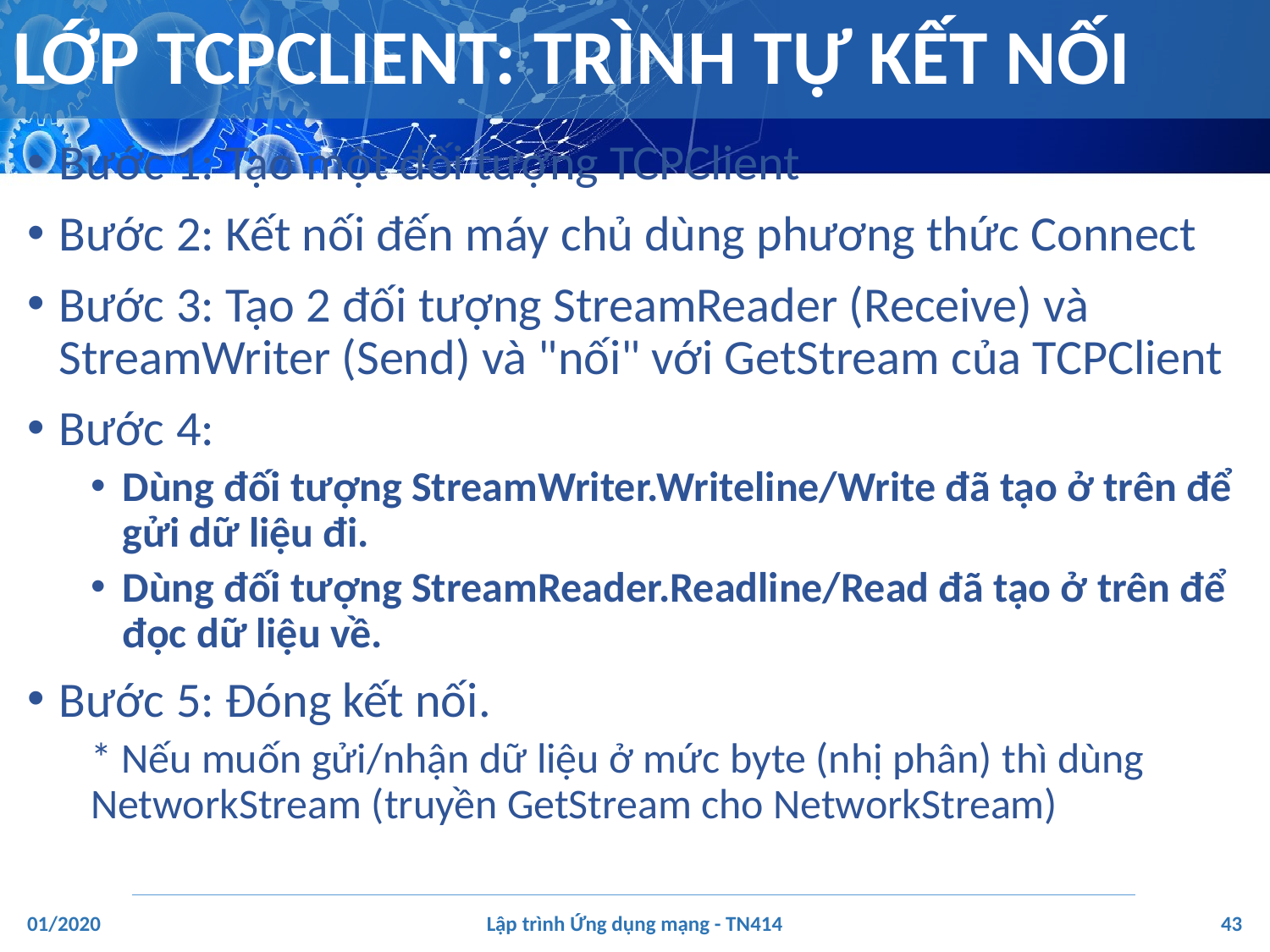

# LỚP TCPCLIENT: TRÌNH TỰ KẾT NỐI
Bước 1: Tạo một đối tượng TCPClient
Bước 2: Kết nối đến máy chủ dùng phương thức Connect
Bước 3: Tạo 2 đối tượng StreamReader (Receive) và StreamWriter (Send) và "nối" với GetStream của TCPClient
Bước 4:
Dùng đối tượng StreamWriter.Writeline/Write đã tạo ở trên để gửi dữ liệu đi.
Dùng đối tượng StreamReader.Readline/Read đã tạo ở trên để đọc dữ liệu về.
Bước 5: Đóng kết nối.
* Nếu muốn gửi/nhận dữ liệu ở mức byte (nhị phân) thì dùng NetworkStream (truyền GetStream cho NetworkStream)
43
01/2020
Lập trình Ứng dụng mạng - TN414